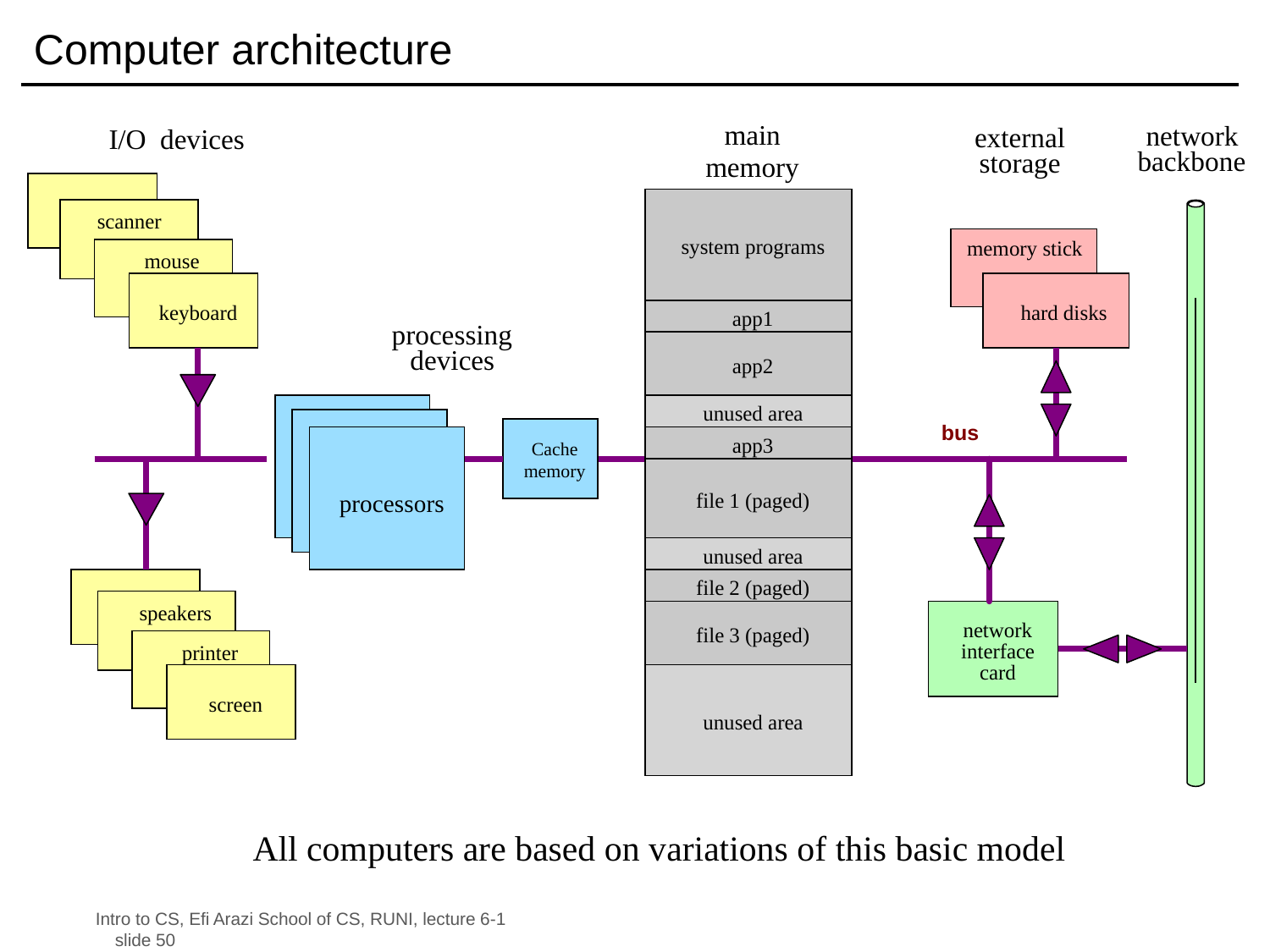

# Computer architecture

network
external
main memory
I/O  devices

backbone
storage

scanner

system programs
memory stick

mouse
processing

devices
keyboard
    hard disks

app1
processing

devices

app2

unused area

bus

app3
Cache
memory
processor

processor
processors
file 1 (paged)

unused area

file 2 (paged)

speakers

network
file 3 (paged)

interface

printer
card

screen
unused area
All computers are based on variations of this basic model